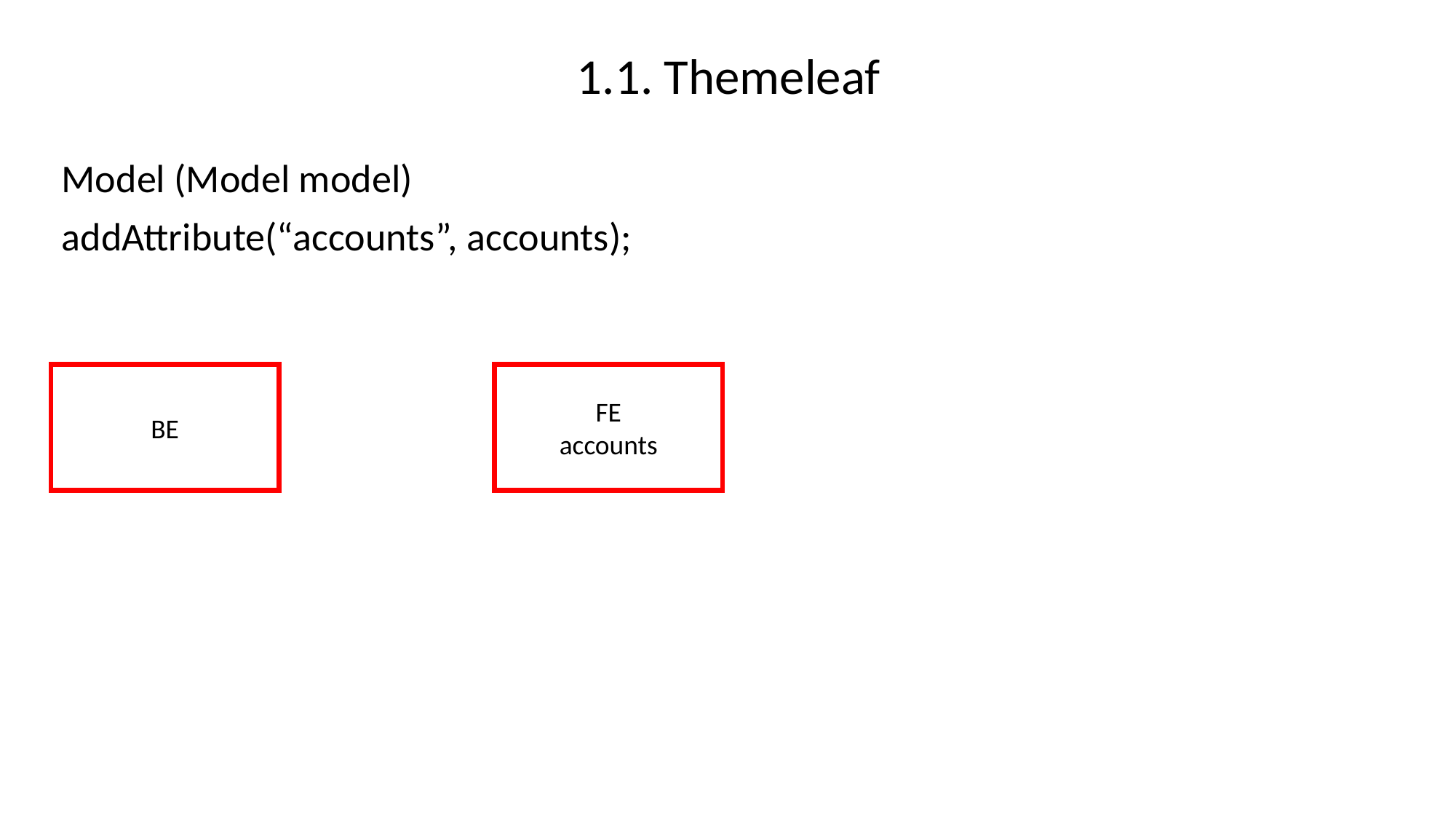

1.1. Themeleaf
Model (Model model)
addAttribute(“accounts”, accounts);
FE
accounts
BE